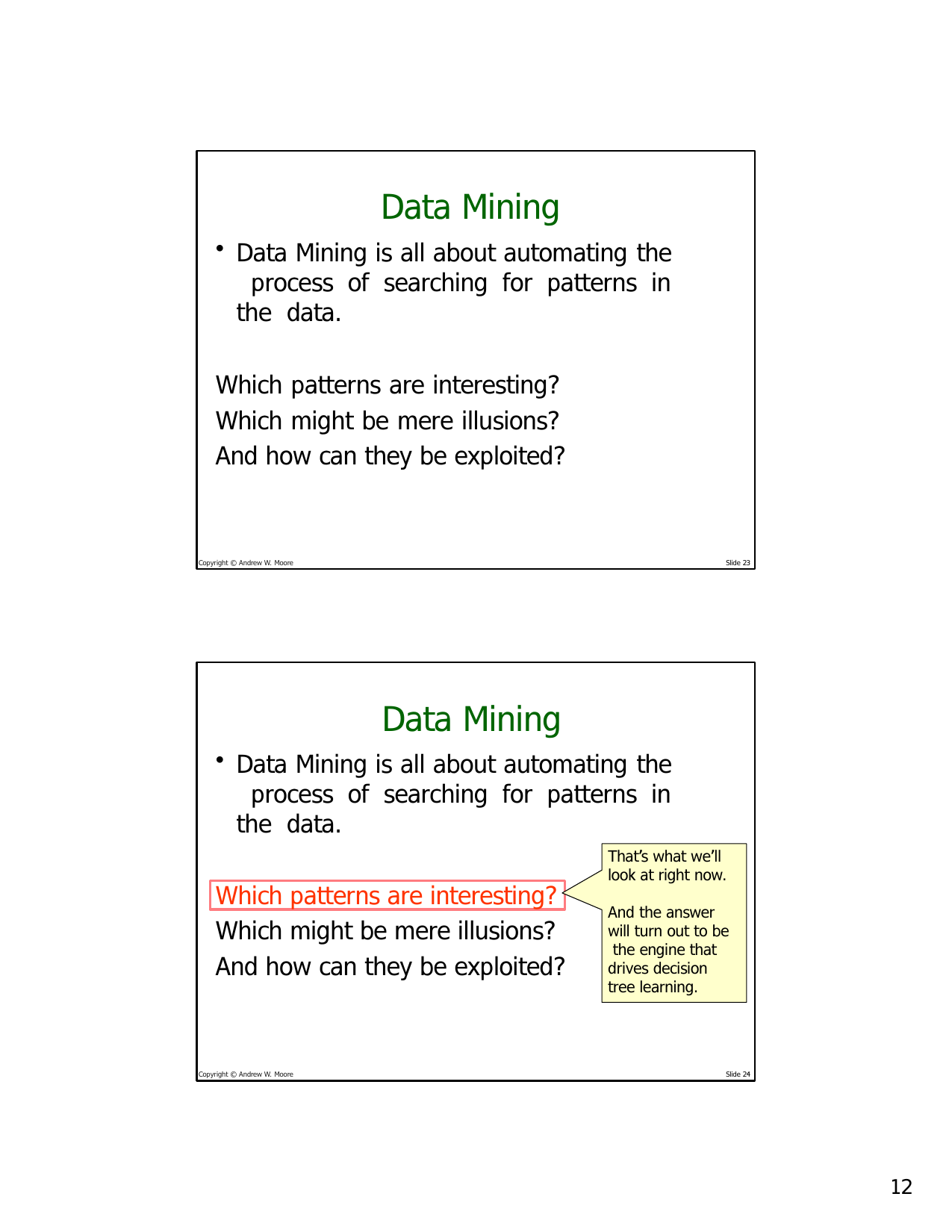

# Data Mining
Data Mining is all about automating the  process of searching for patterns in the  data.

Which patterns are interesting?  Which might be mere illusions?  And how can they be exploited?
Copyright © Andrew W. Moore
Slide 23

Data Mining
Data Mining is all about automating the  process of searching for patterns in the  data.
That’s what we’ll  look at right now.

Which patterns are interesting?
And the answer  will turn out to be  the engine that  drives decision  tree learning.
Which might be mere illusions?  And how can they be exploited?
Copyright © Andrew W. Moore
Slide 24
12